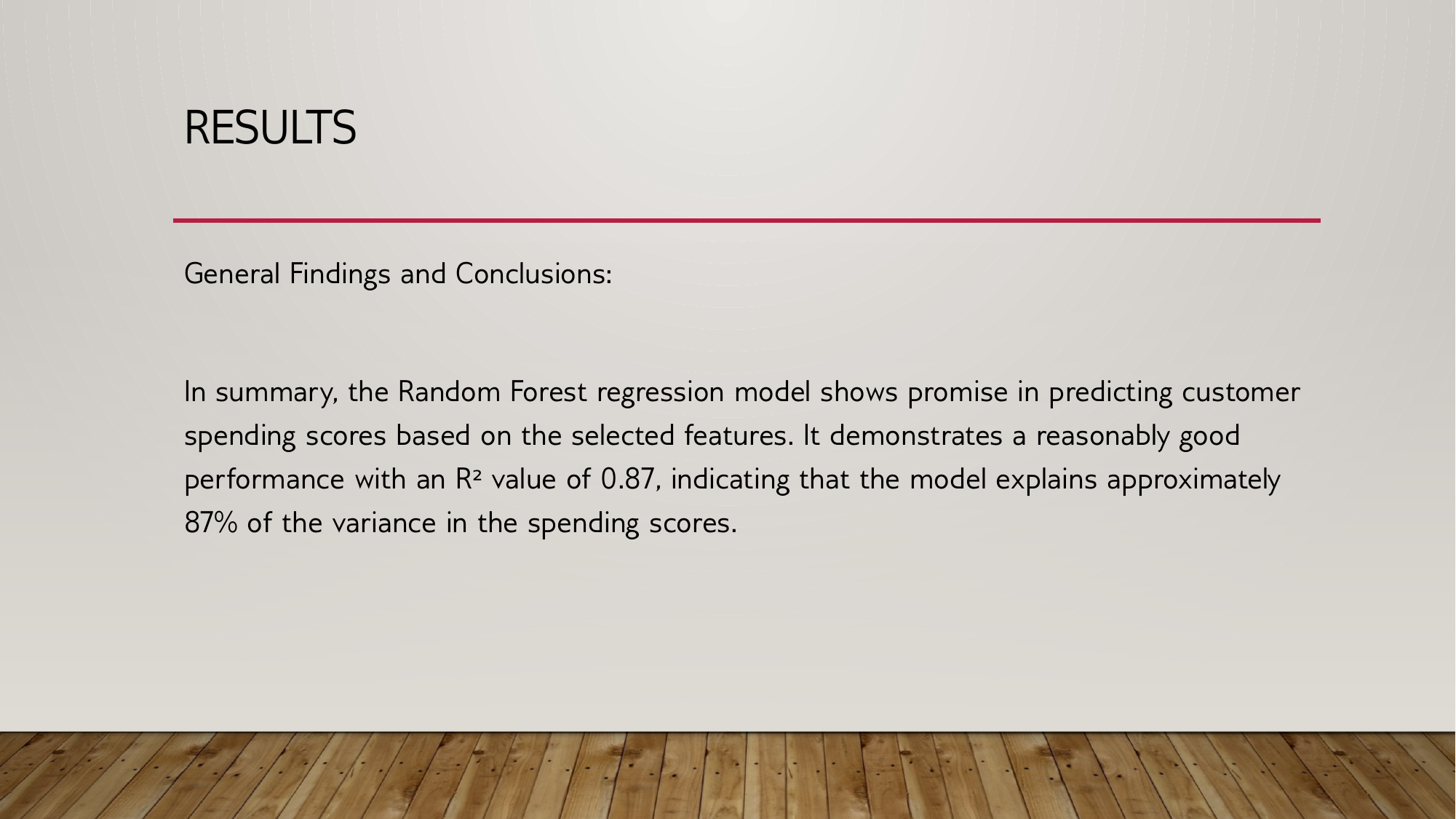

# results
General Findings and Conclusions:

In summary, the Random Forest regression model shows promise in predicting customer spending scores based on the selected features. It demonstrates a reasonably good performance with an R² value of 0.87, indicating that the model explains approximately 87% of the variance in the spending scores.